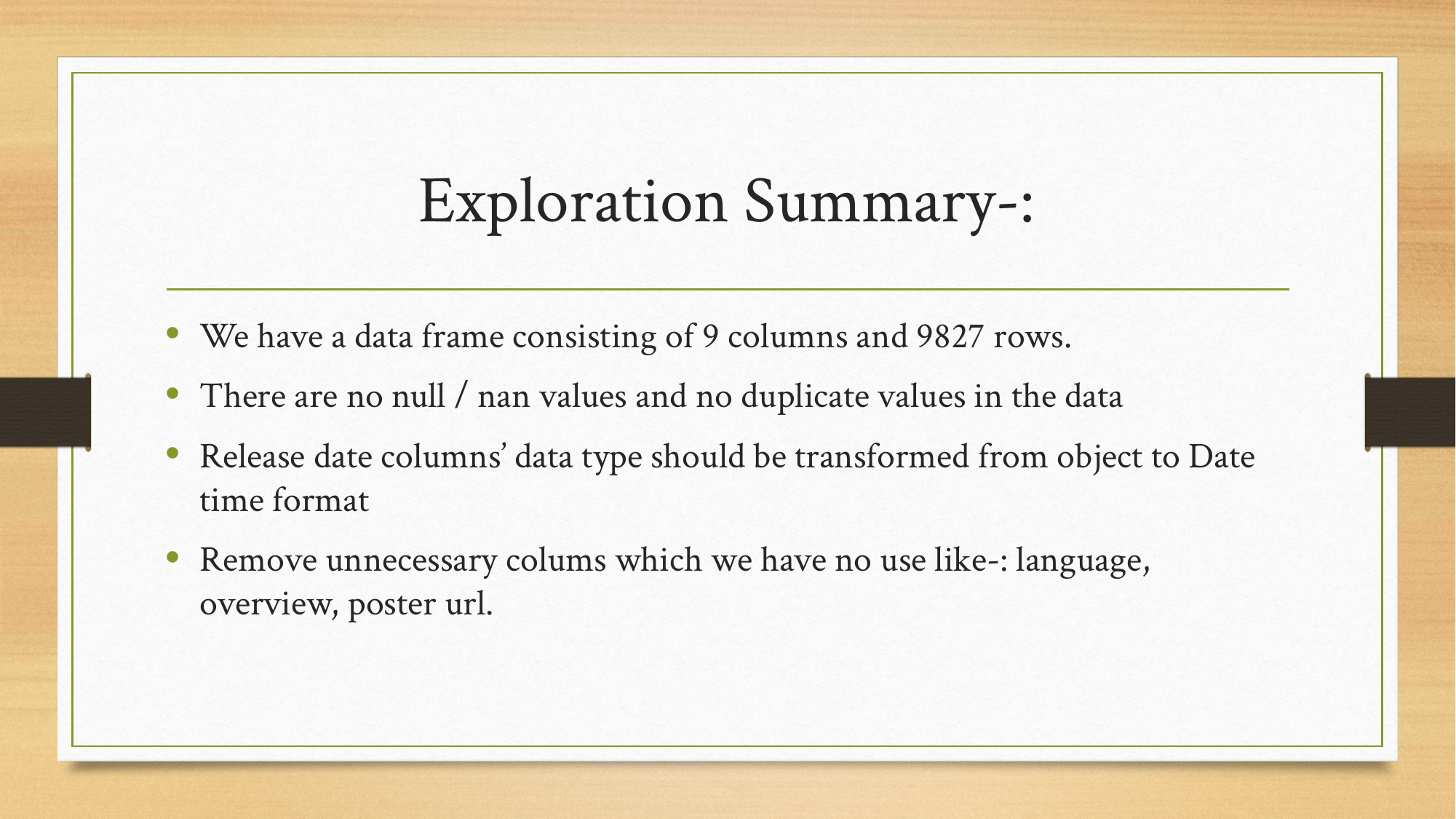

# Exploration Summary-:
We have a data frame consisting of 9 columns and 9827 rows.
There are no null / nan values and no duplicate values in the data
Release date columns’ data type should be transformed from object to Date time format
Remove unnecessary colums which we have no use like-: language, overview, poster url.